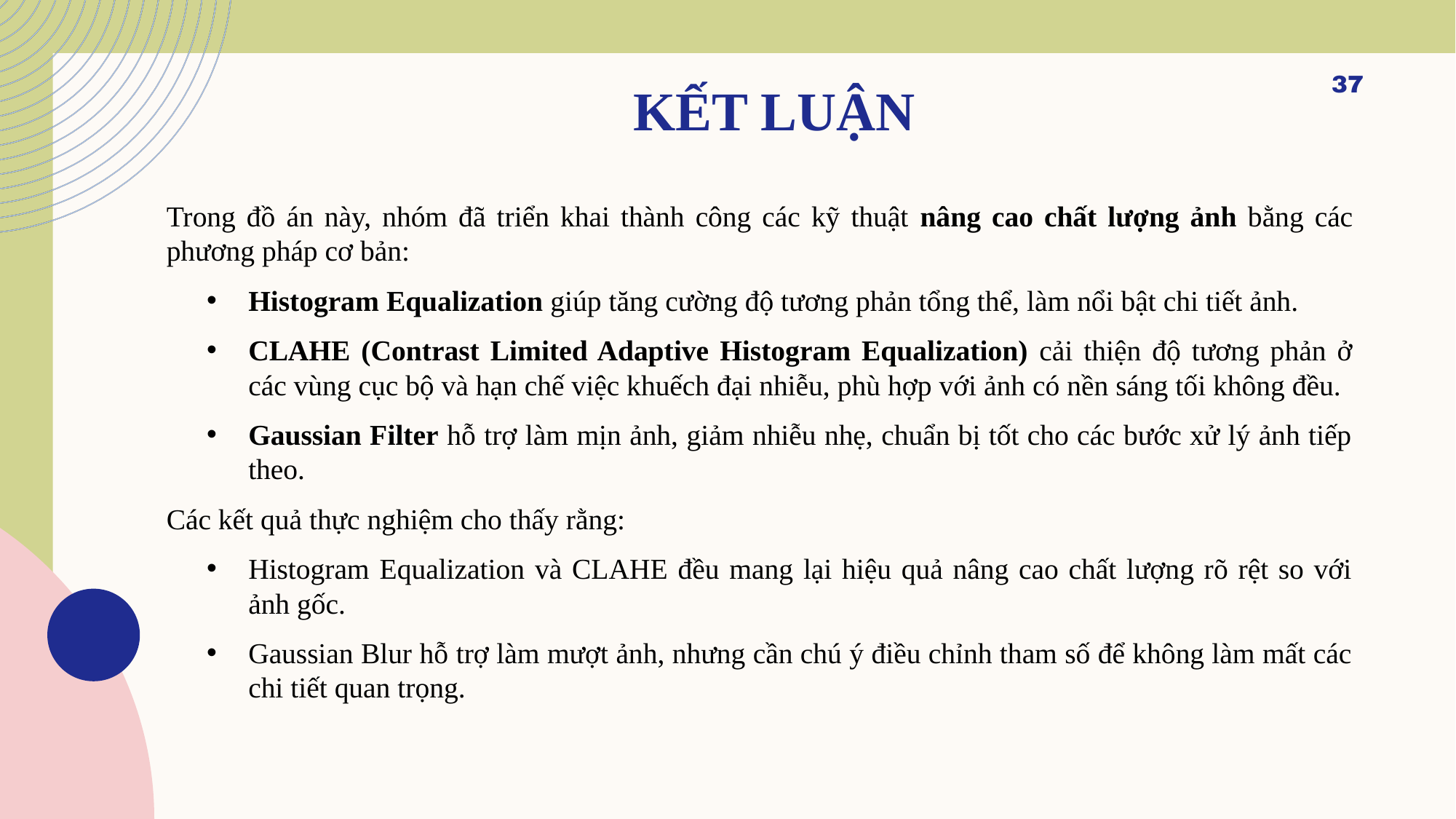

37
# Kết luận
Trong đồ án này, nhóm đã triển khai thành công các kỹ thuật nâng cao chất lượng ảnh bằng các phương pháp cơ bản:
Histogram Equalization giúp tăng cường độ tương phản tổng thể, làm nổi bật chi tiết ảnh.
CLAHE (Contrast Limited Adaptive Histogram Equalization) cải thiện độ tương phản ở các vùng cục bộ và hạn chế việc khuếch đại nhiễu, phù hợp với ảnh có nền sáng tối không đều.
Gaussian Filter hỗ trợ làm mịn ảnh, giảm nhiễu nhẹ, chuẩn bị tốt cho các bước xử lý ảnh tiếp theo.
Các kết quả thực nghiệm cho thấy rằng:
Histogram Equalization và CLAHE đều mang lại hiệu quả nâng cao chất lượng rõ rệt so với ảnh gốc.
Gaussian Blur hỗ trợ làm mượt ảnh, nhưng cần chú ý điều chỉnh tham số để không làm mất các chi tiết quan trọng.